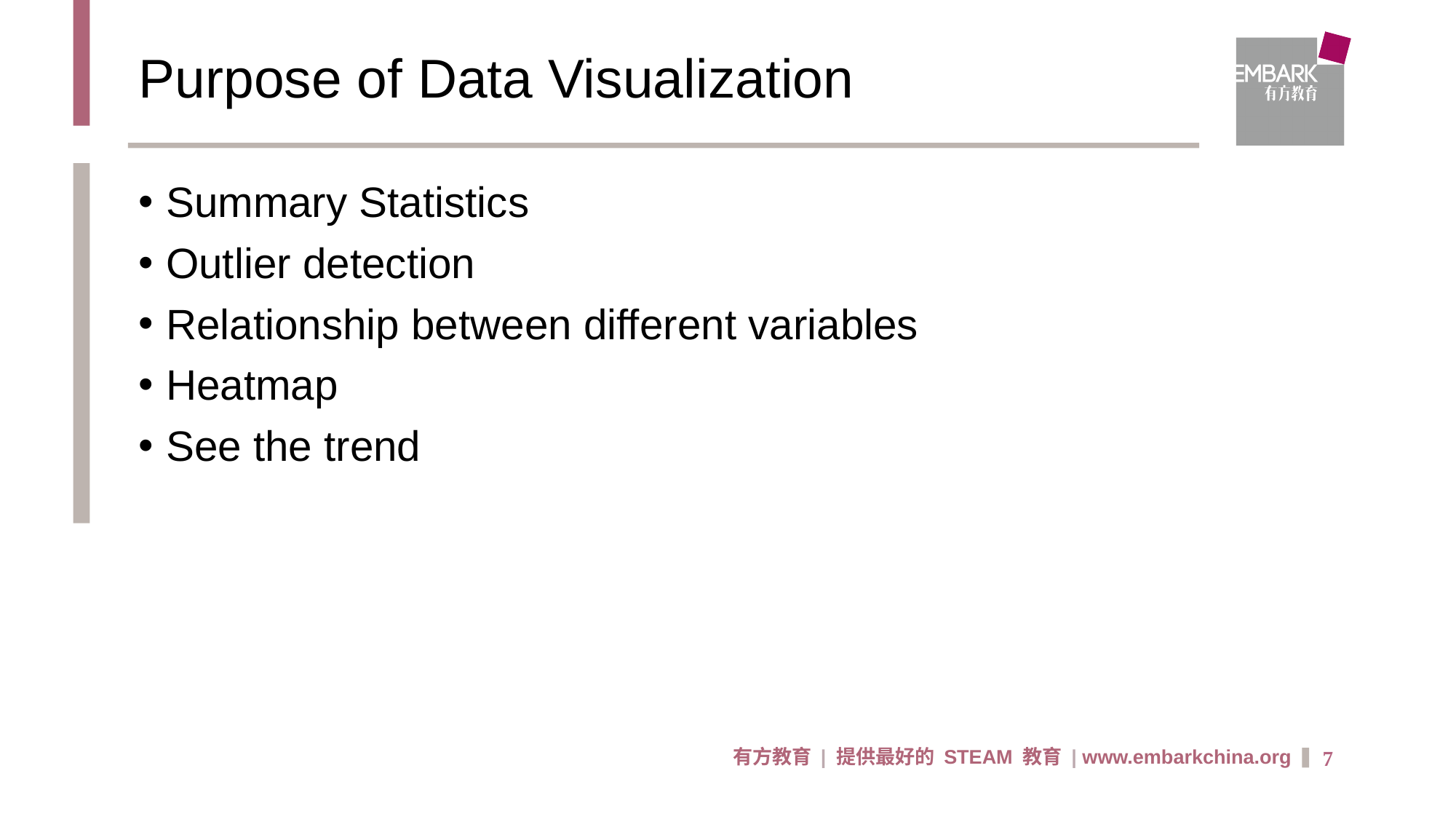

# Purpose of Data Visualization
Summary Statistics
Outlier detection
Relationship between different variables
Heatmap
See the trend

7